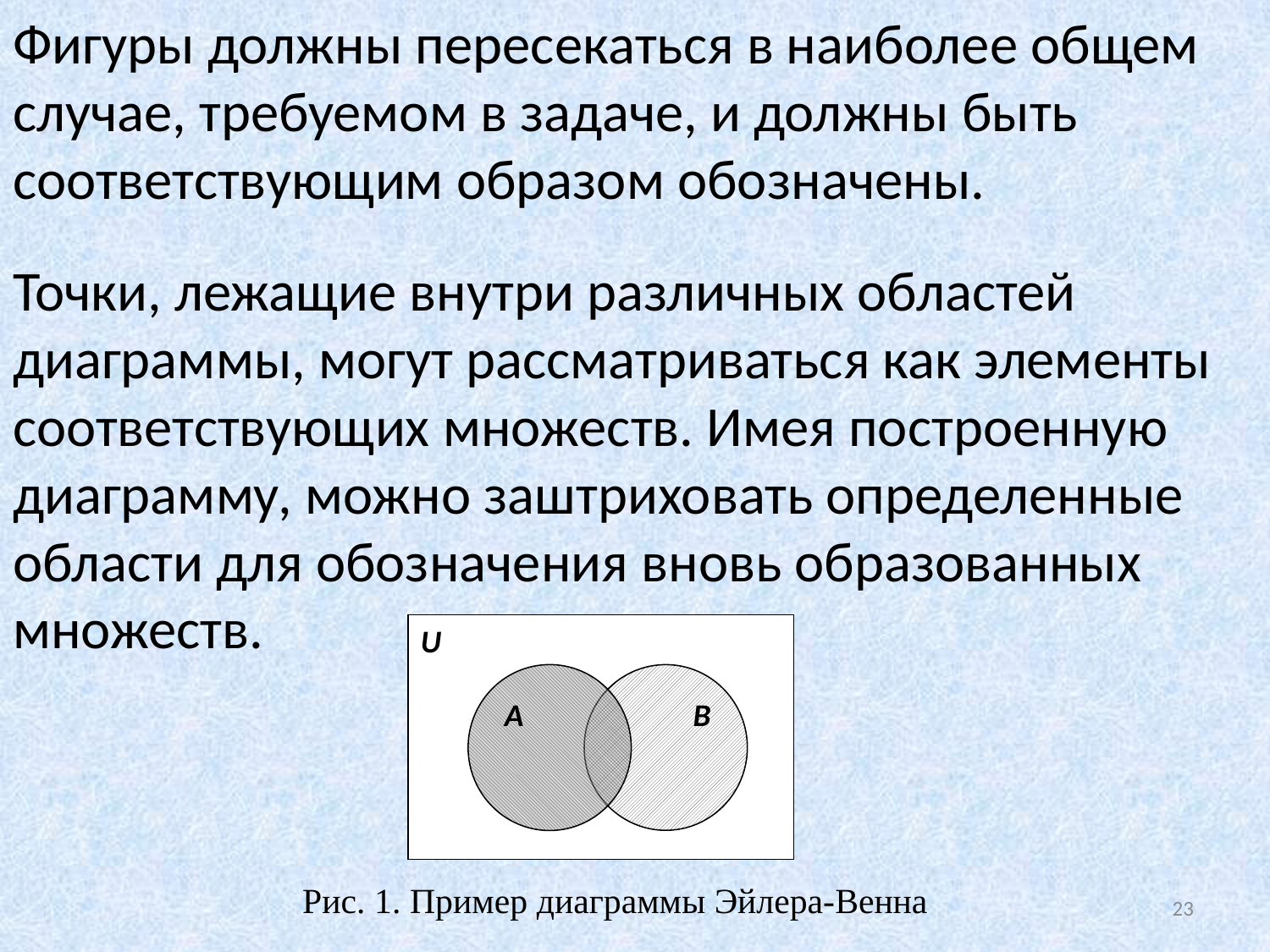

# Фигуры должны пересекаться в наиболее общем случае, требуемом в задаче, и должны быть соответствующим образом обозначены.
Точки, лежащие внутри различных областей диаграммы, могут рассматриваться как элементы соответствующих множеств. Имея построенную диаграмму, можно заштриховать определенные области для обозначения вновь образованных множеств.

U
Рис. 1. Пример диаграммы Эйлера-Венна
A
B
23